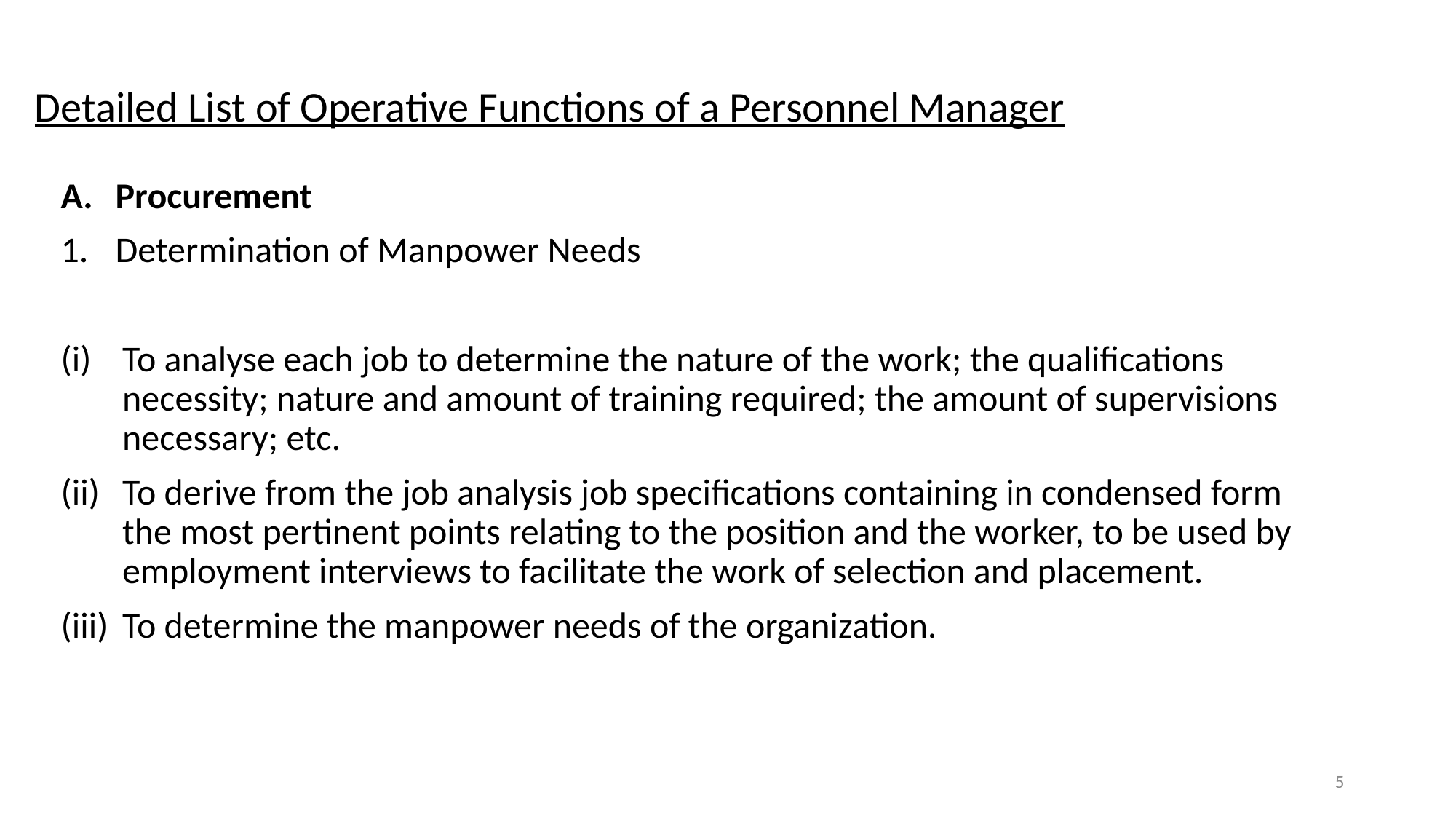

# Detailed List of Operative Functions of a Personnel Manager
Procurement
Determination of Manpower Needs

To analyse each job to determine the nature of the work; the qualifications necessity; nature and amount of training required; the amount of supervisions necessary; etc.
To derive from the job analysis job specifications containing in condensed form the most pertinent points relating to the position and the worker, to be used by employment interviews to facilitate the work of selection and placement.
To determine the manpower needs of the organization.
5